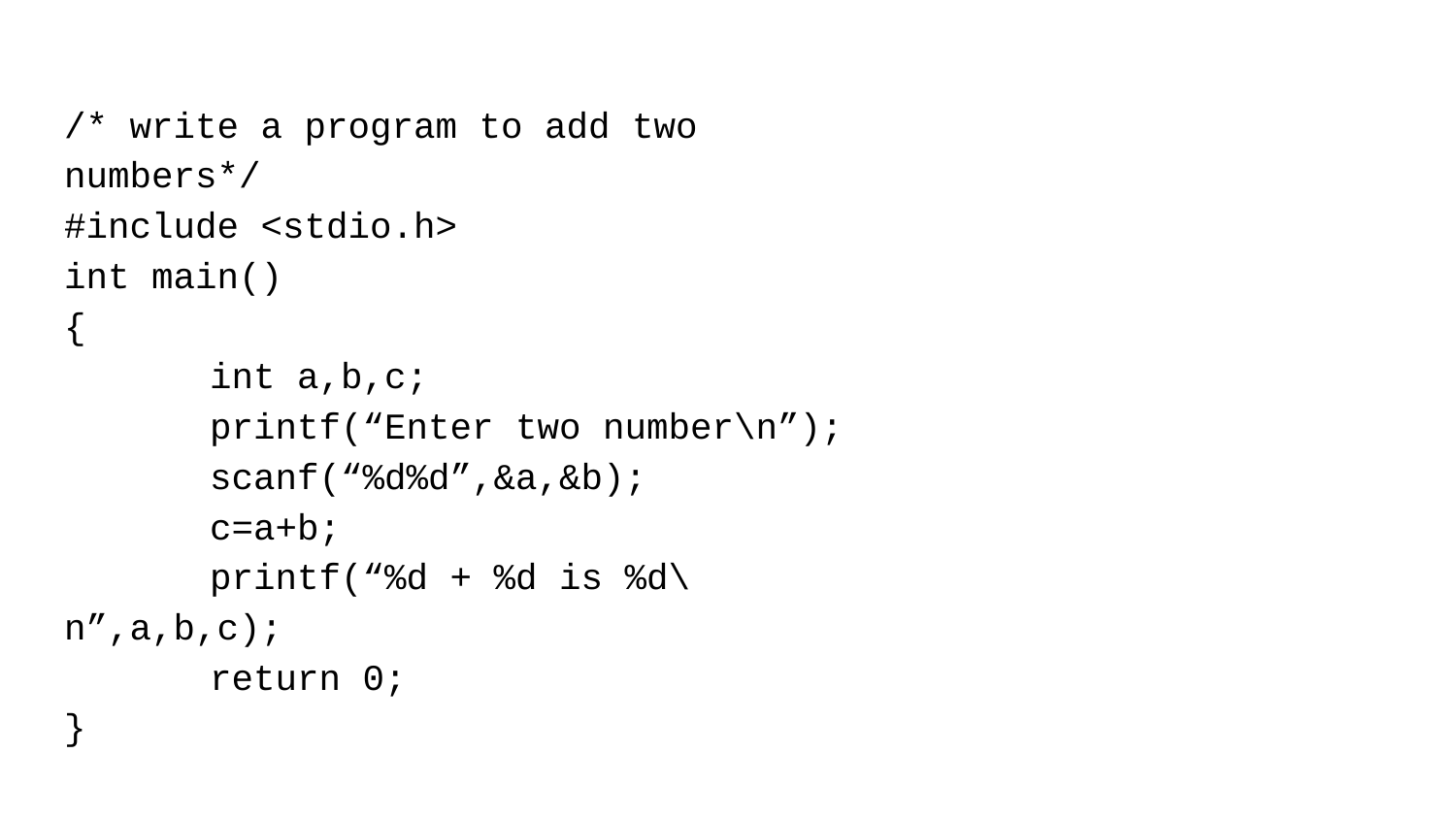

/* write a program to add two numbers*/
#include <stdio.h>
int main()
{
	int a,b,c;
	printf(“Enter two number\n”);
	scanf(“%d%d”,&a,&b);
	c=a+b;
	printf(“%d + %d is %d\n”,a,b,c);
	return 0;
}